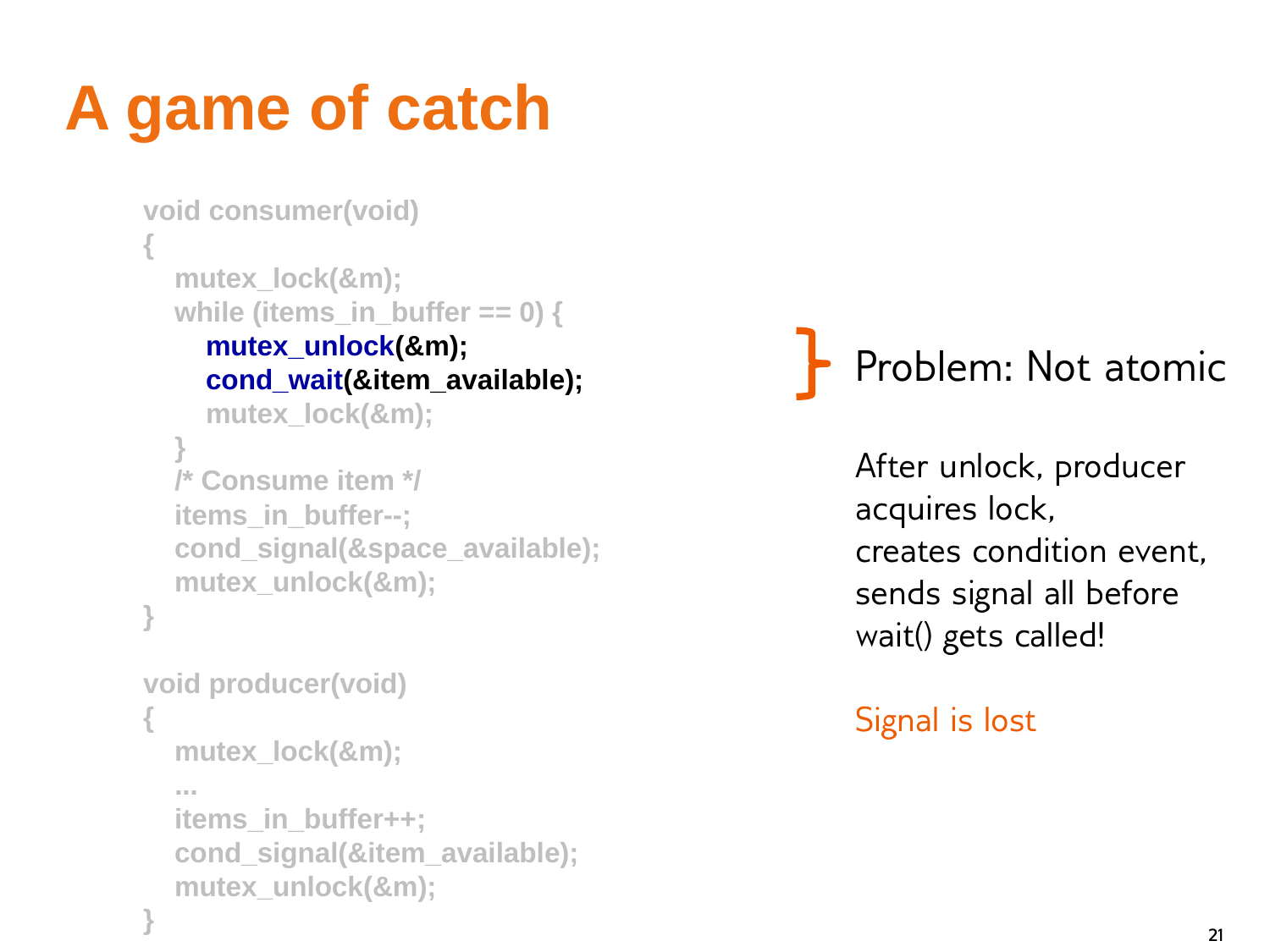

# A game of catch
void consumer(void)
{
    mutex_lock(&m);
    while (items_in_buffer == 0) {
        mutex_unlock(&m);
        cond_wait(&item_available);
        mutex_lock(&m);
    }
    /* Consume item */
    items_in_buffer--;
    cond_signal(&space_available);
    mutex_unlock(&m);
}

void producer(void)
{
    mutex_lock(&m);
    ...
    items_in_buffer++;
    cond_signal(&item_available);
    mutex_unlock(&m);
}
Problem: Not atomic

After unlock, producer
acquires lock,
creates condition event,
sends signal all before
wait() gets called!

Signal is lost